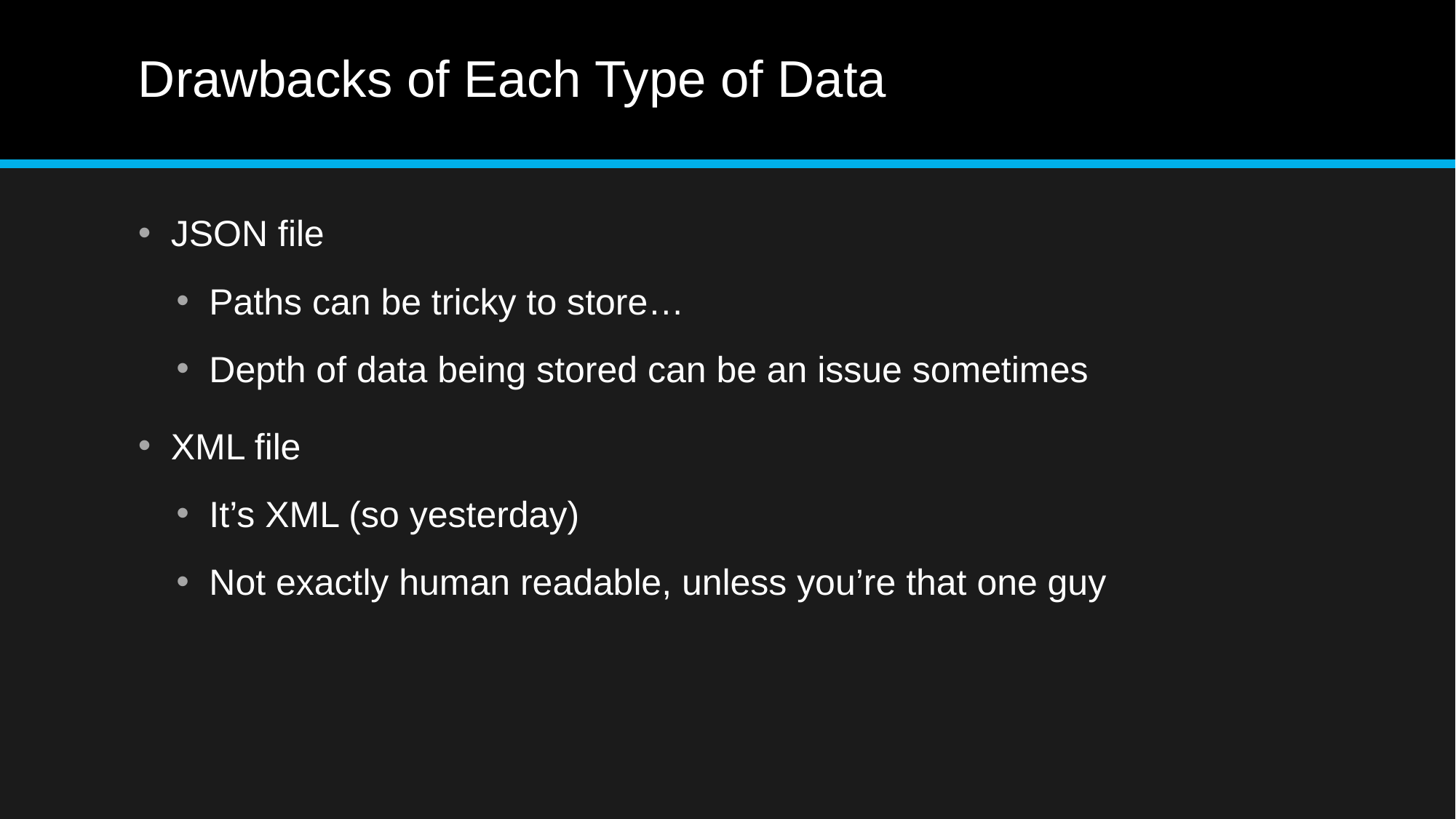

# Drawbacks of Each Type of Data
JSON file
Paths can be tricky to store…
Depth of data being stored can be an issue sometimes
XML file
It’s XML (so yesterday)
Not exactly human readable, unless you’re that one guy